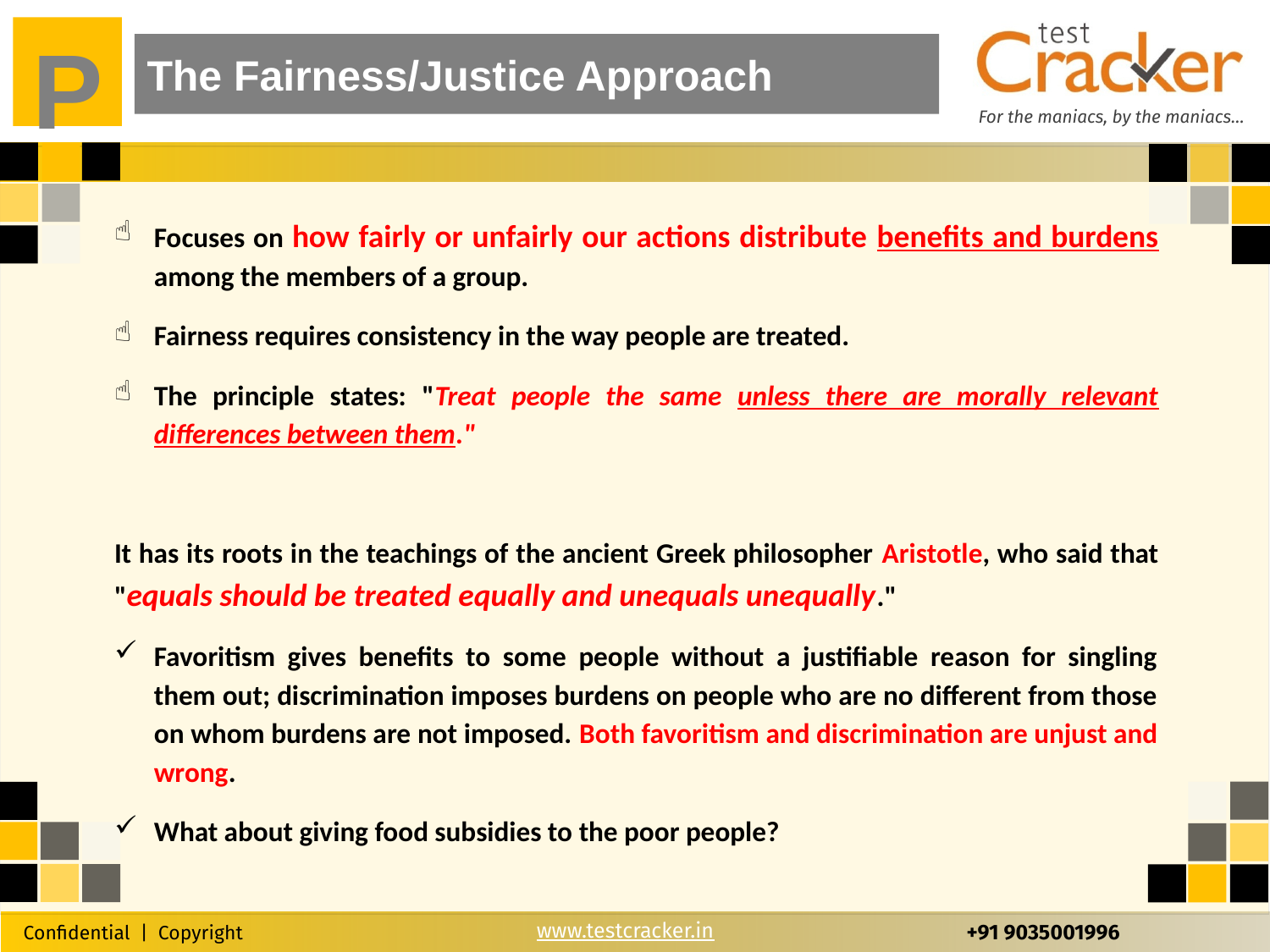

The Fairness/Justice Approach
Focuses on how fairly or unfairly our actions distribute benefits and burdens among the members of a group.
Fairness requires consistency in the way people are treated.
The principle states: "Treat people the same unless there are morally relevant differences between them."

It has its roots in the teachings of the ancient Greek philosopher Aristotle, who said that "equals should be treated equally and unequals unequally."
Favoritism gives benefits to some people without a justifiable reason for singling them out; discrimination imposes burdens on people who are no different from those on whom burdens are not imposed. Both favoritism and discrimination are unjust and wrong.
What about giving food subsidies to the poor people?